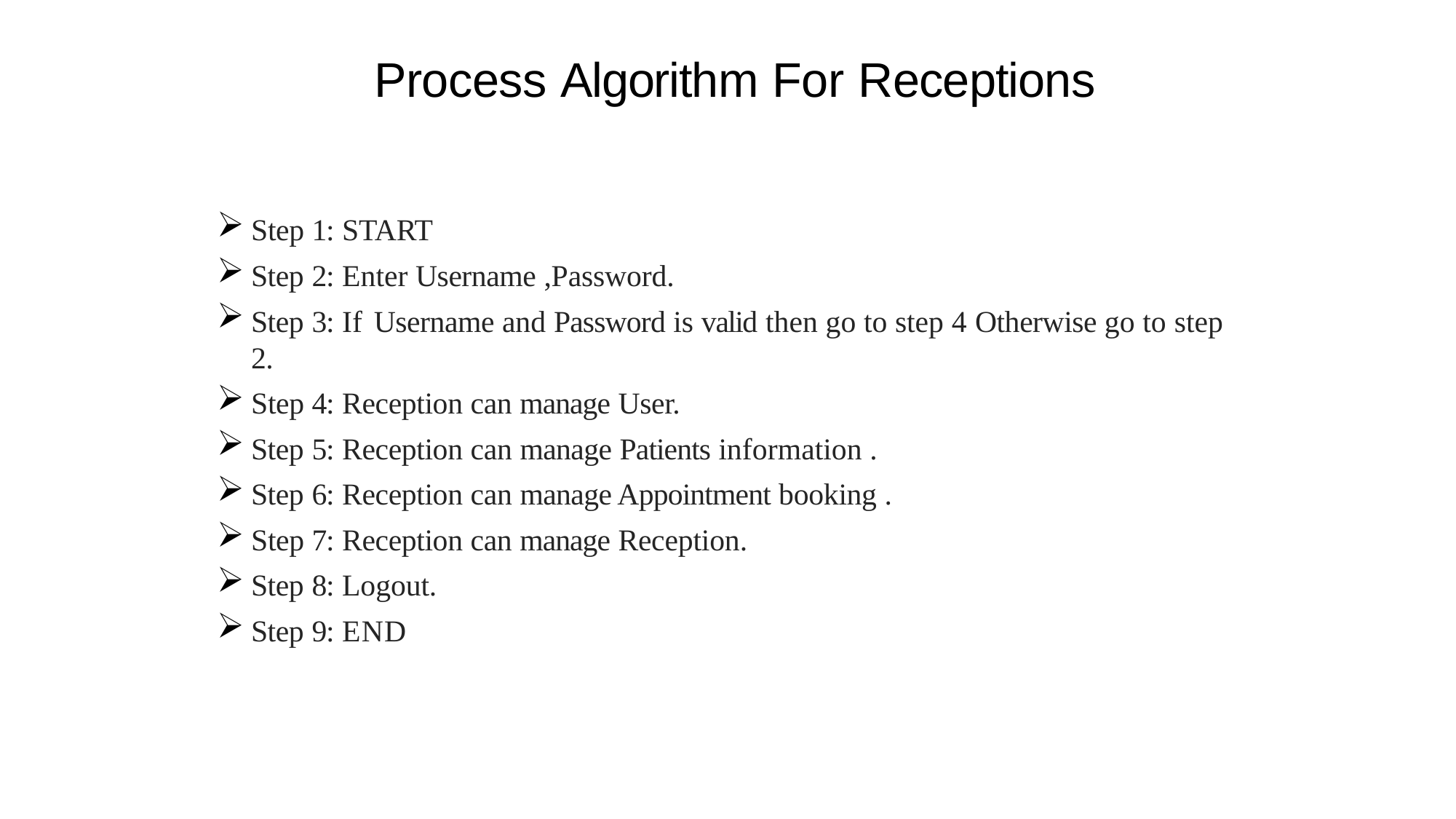

Process Algorithm For Receptions
Step 1: START
Step 2: Enter Username ,Password.
Step 3: If Username and Password is valid then go to step 4 Otherwise go to step 2.
Step 4: Reception can manage User.
Step 5: Reception can manage Patients information .
Step 6: Reception can manage Appointment booking .
Step 7: Reception can manage Reception.
Step 8: Logout.
Step 9: END